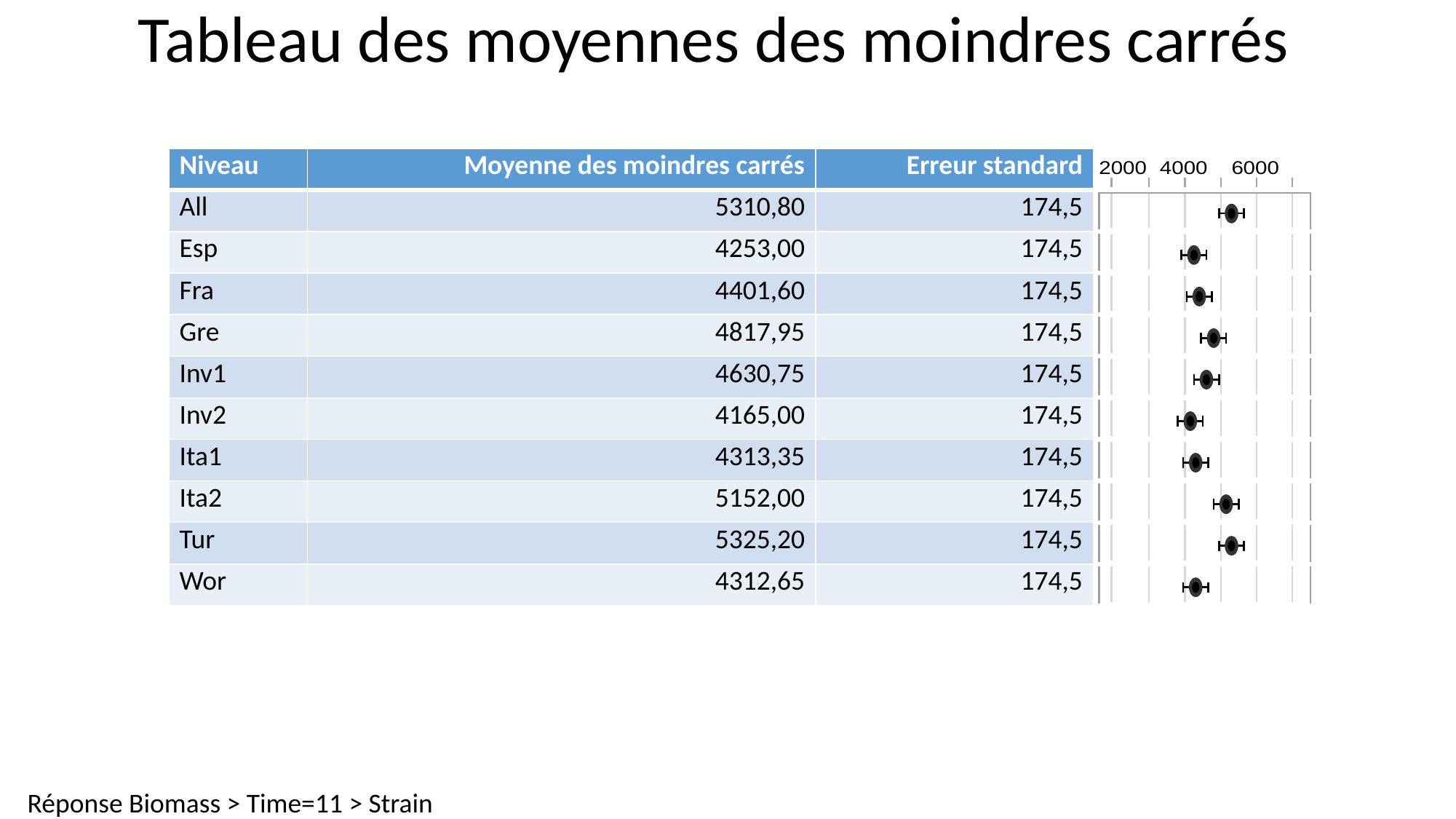

# Tableau des moyennes des moindres carrés
| Niveau | Moyenne des moindres carrés | Erreur standard |  |
| --- | --- | --- | --- |
| All | 5310,80 | 174,5 |  |
| Esp | 4253,00 | 174,5 |  |
| Fra | 4401,60 | 174,5 |  |
| Gre | 4817,95 | 174,5 |  |
| Inv1 | 4630,75 | 174,5 |  |
| Inv2 | 4165,00 | 174,5 |  |
| Ita1 | 4313,35 | 174,5 |  |
| Ita2 | 5152,00 | 174,5 |  |
| Tur | 5325,20 | 174,5 |  |
| Wor | 4312,65 | 174,5 |  |
Réponse Biomass > Time=11 > Strain